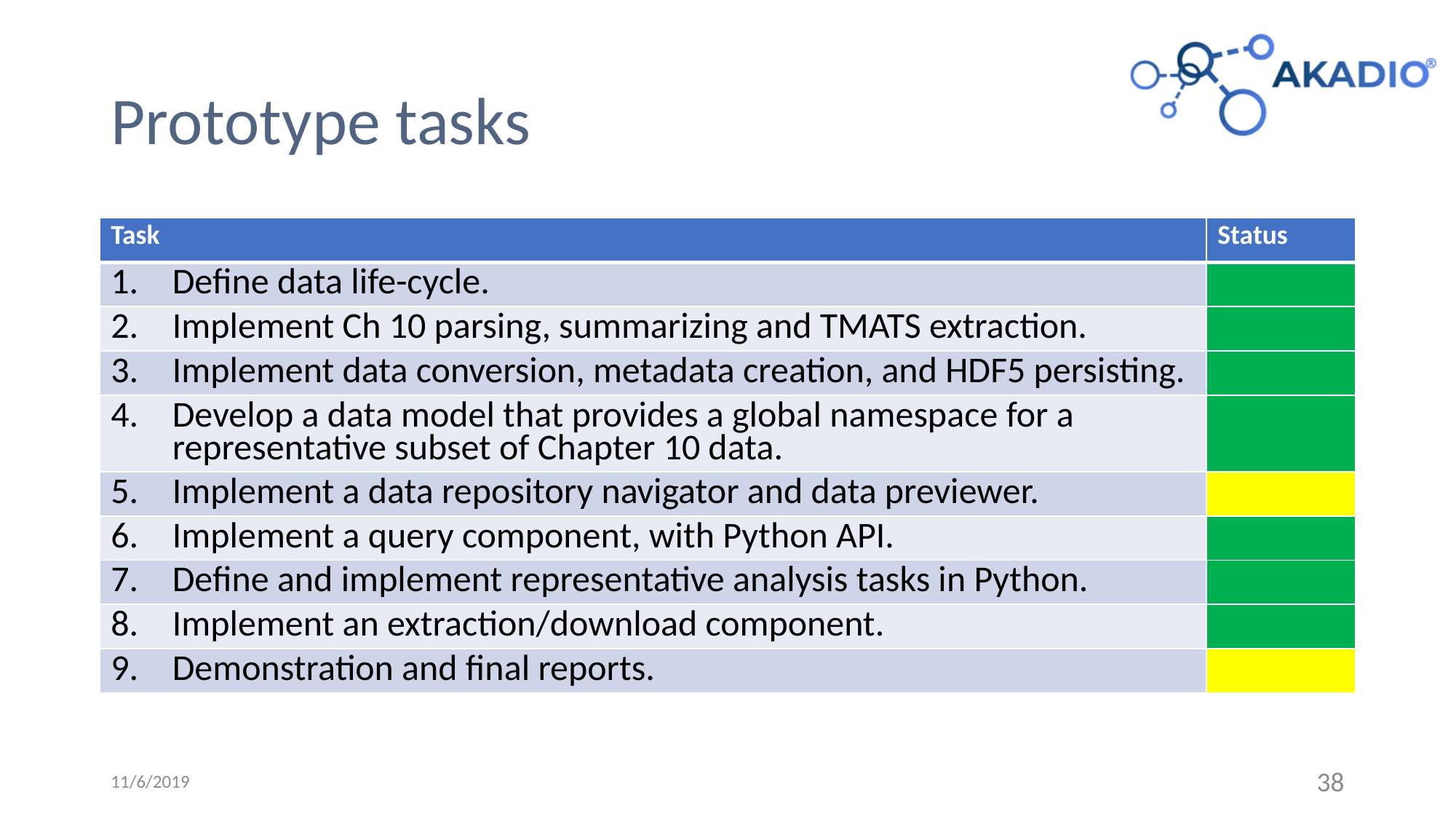

# Prototype tasks
| Task | Status |
| --- | --- |
| Define data life-cycle. |  |
| Implement Ch 10 parsing, summarizing and TMATS extraction. |  |
| Implement data conversion, metadata creation, and HDF5 persisting. |  |
| Develop a data model that provides a global namespace for a representative subset of Chapter 10 data. |  |
| Implement a data repository navigator and data previewer. |  |
| Implement a query component, with Python API. |  |
| Define and implement representative analysis tasks in Python. |  |
| Implement an extraction/download component. |  |
| Demonstration and final reports. |  |
11/6/2019
38